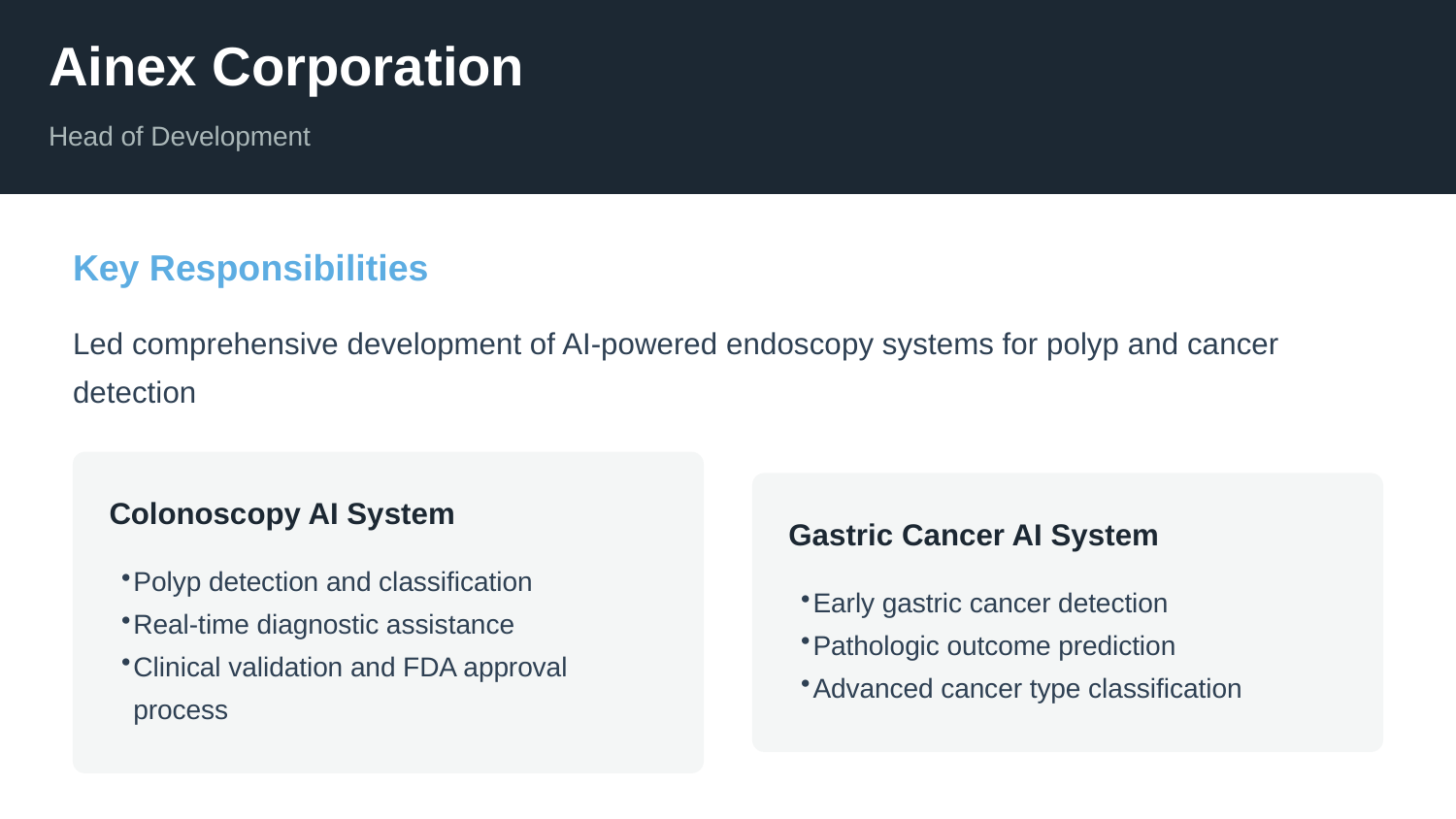

Ainex Corporation
Head of Development
Key Responsibilities
Led comprehensive development of AI-powered endoscopy systems for polyp and cancer detection

Colonoscopy AI System
Gastric Cancer AI System
Polyp detection and classification
Real-time diagnostic assistance
Clinical validation and FDA approval process
Early gastric cancer detection
Pathologic outcome prediction
Advanced cancer type classification